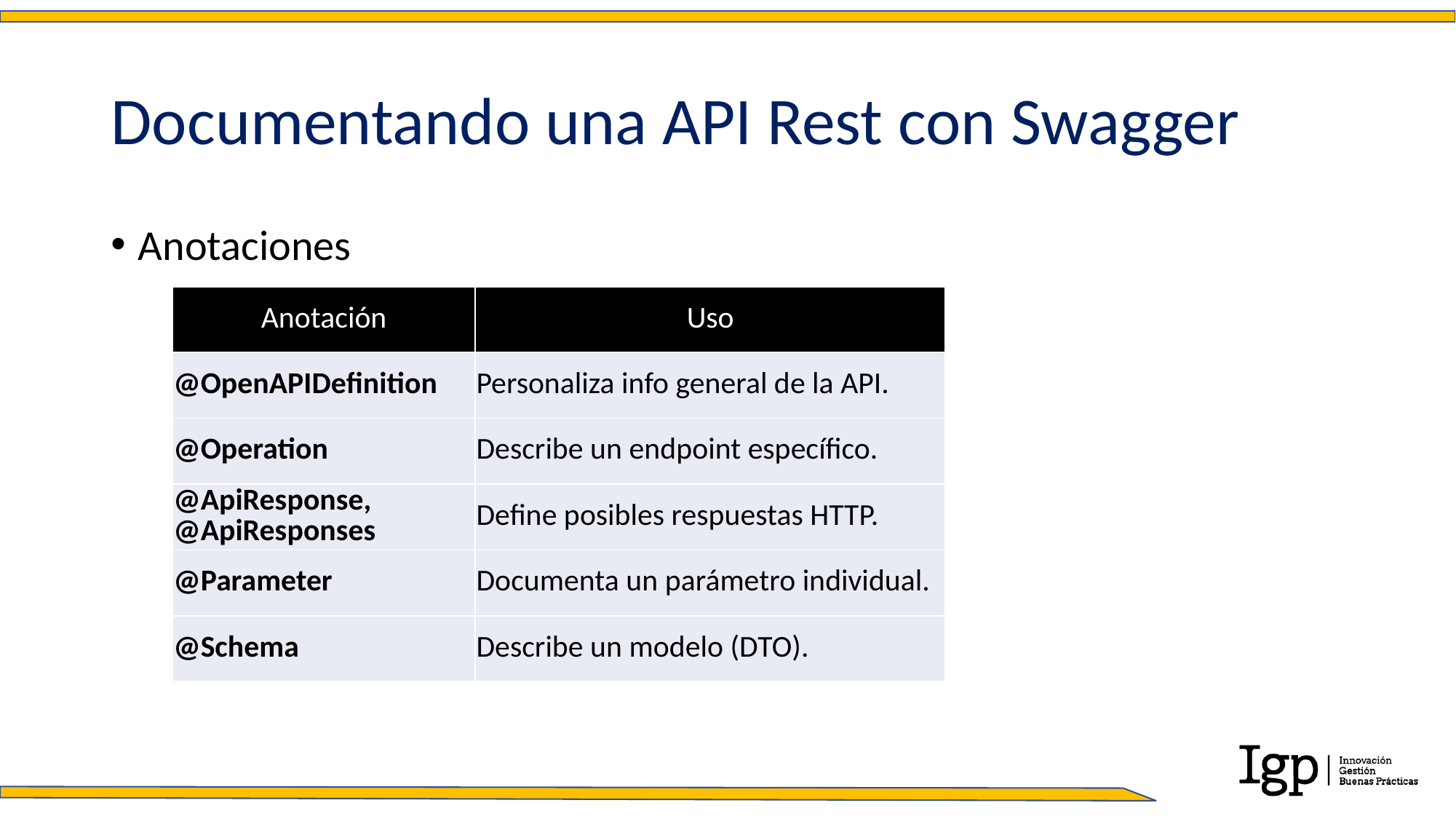

# Documentando una API Rest con Swagger
Anotaciones
| Anotación | Uso |
| --- | --- |
| @OpenAPIDefinition | Personaliza info general de la API. |
| @Operation | Describe un endpoint específico. |
| @ApiResponse, @ApiResponses | Define posibles respuestas HTTP. |
| @Parameter | Documenta un parámetro individual. |
| @Schema | Describe un modelo (DTO). |